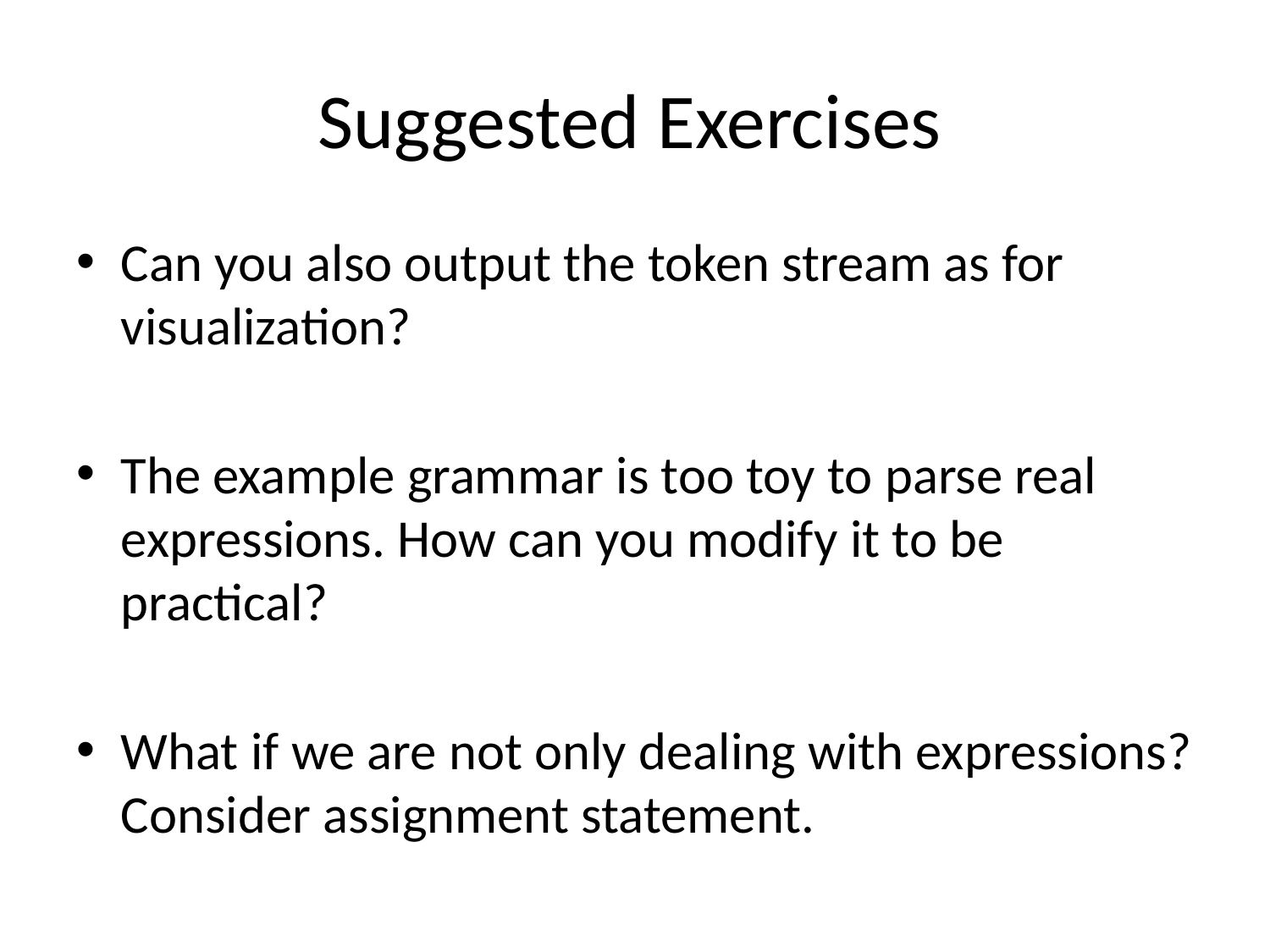

# Suggested Exercises
Can you also output the token stream as for visualization?

The example grammar is too toy to parse real expressions. How can you modify it to be practical?

What if we are not only dealing with expressions? Consider assignment statement.